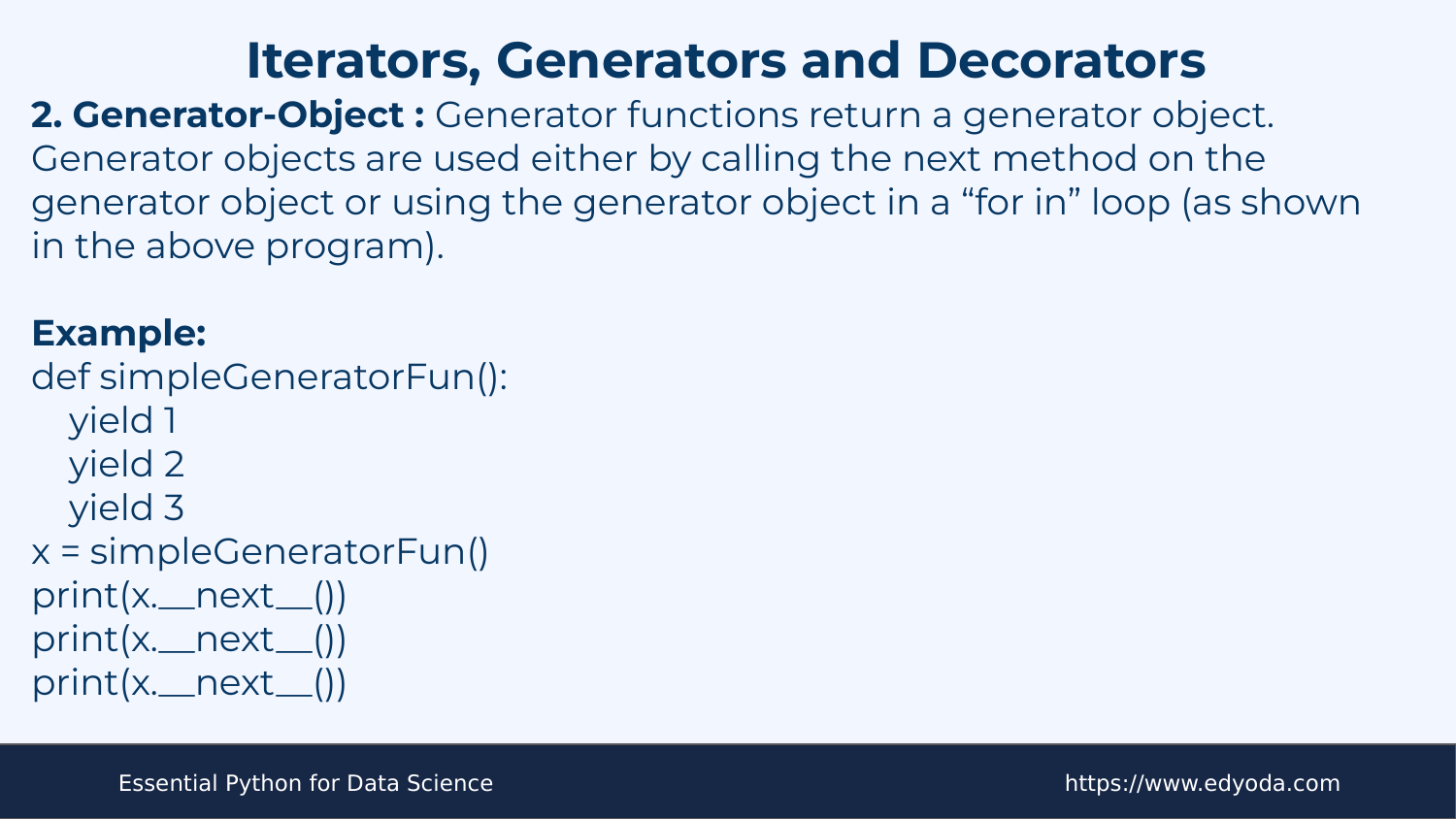

# Iterators, Generators and Decorators

2. Generator-Object : Generator functions return a generator object. Generator objects are used either by calling the next method on the generator object or using the generator object in a “for in” loop (as shown in the above program).

Example:
def simpleGeneratorFun():
    yield 1
    yield 2
    yield 3
x = simpleGeneratorFun()
print(x.__next__())
print(x.__next__())
print(x.__next__())

Essential Python for Data Science
https://www.edyoda.com